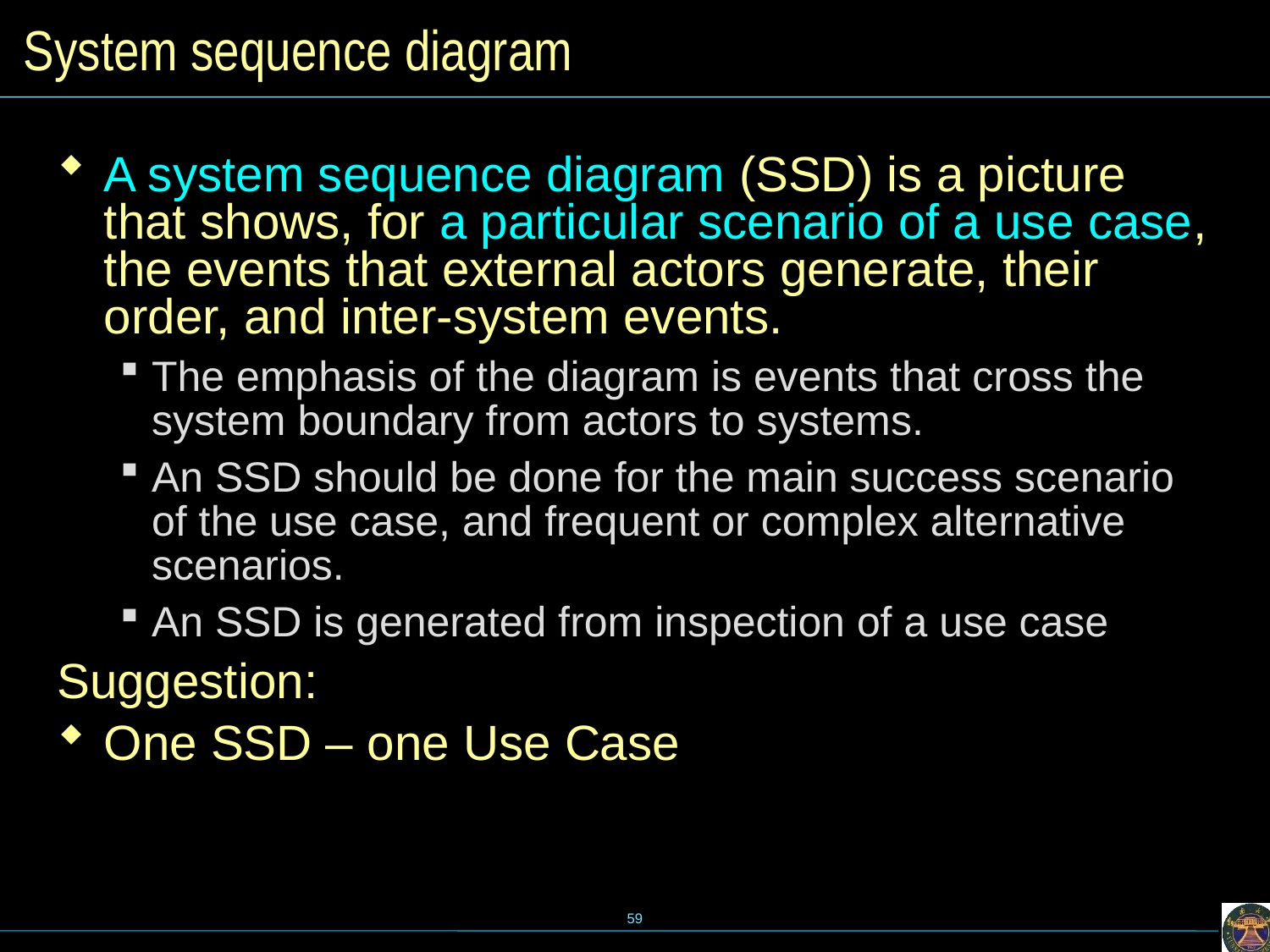

# System sequence diagram
A system sequence diagram (SSD) is a picture that shows, for a particular scenario of a use case, the events that external actors generate, their order, and inter-system events.
The emphasis of the diagram is events that cross the system boundary from actors to systems.
An SSD should be done for the main success scenario of the use case, and frequent or complex alternative scenarios.
An SSD is generated from inspection of a use case
Suggestion:
One SSD – one Use Case